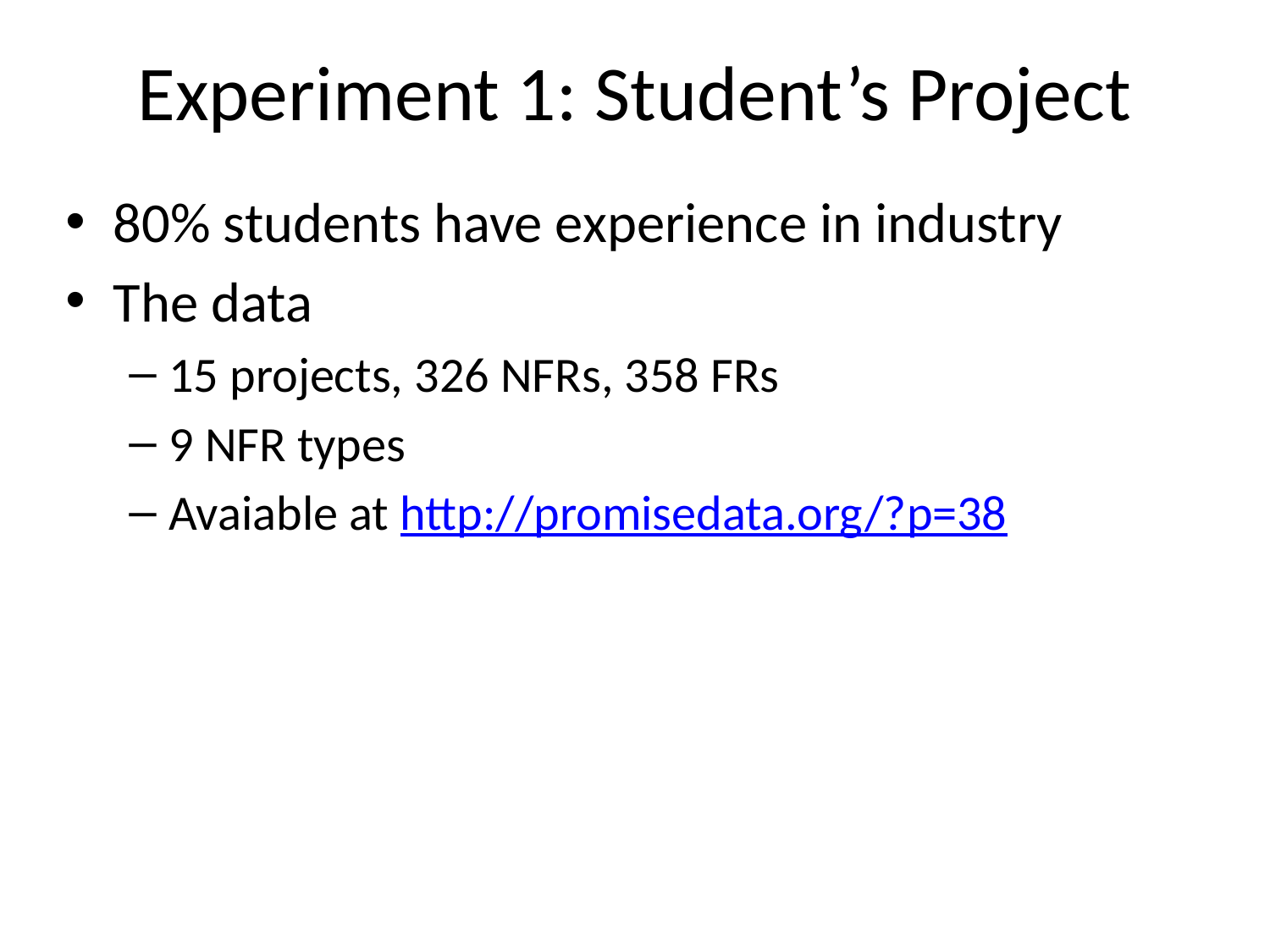

# Experiment 1: Student’s Project
80% students have experience in industry
The data
15 projects, 326 NFRs, 358 FRs
9 NFR types
Avaiable at http://promisedata.org/?p=38